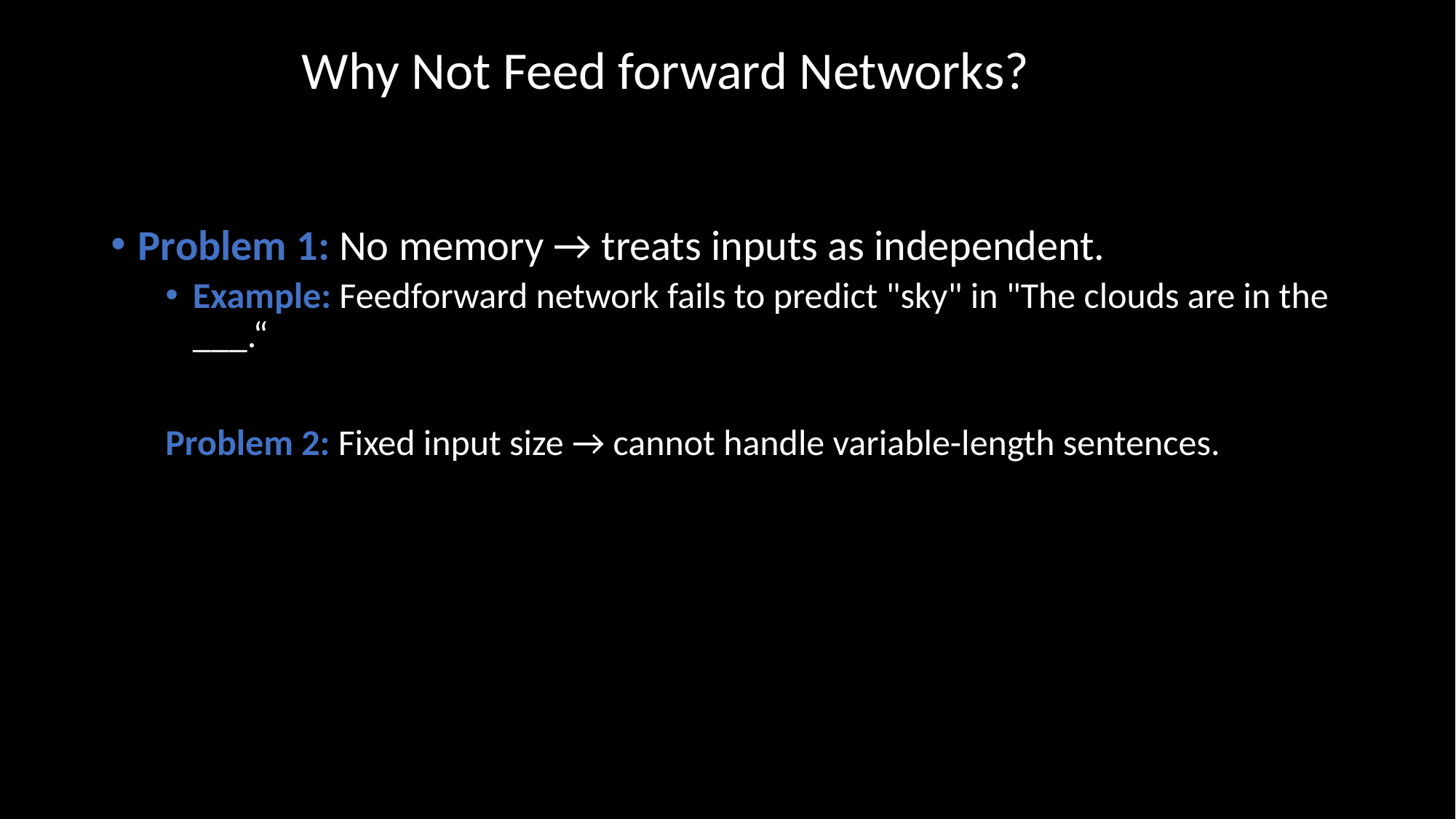

# Why Not Feed forward Networks?
Problem 1: No memory → treats inputs as independent.
Example: Feedforward network fails to predict "sky" in "The clouds are in the ___.“

Problem 2: Fixed input size → cannot handle variable-length sentences.